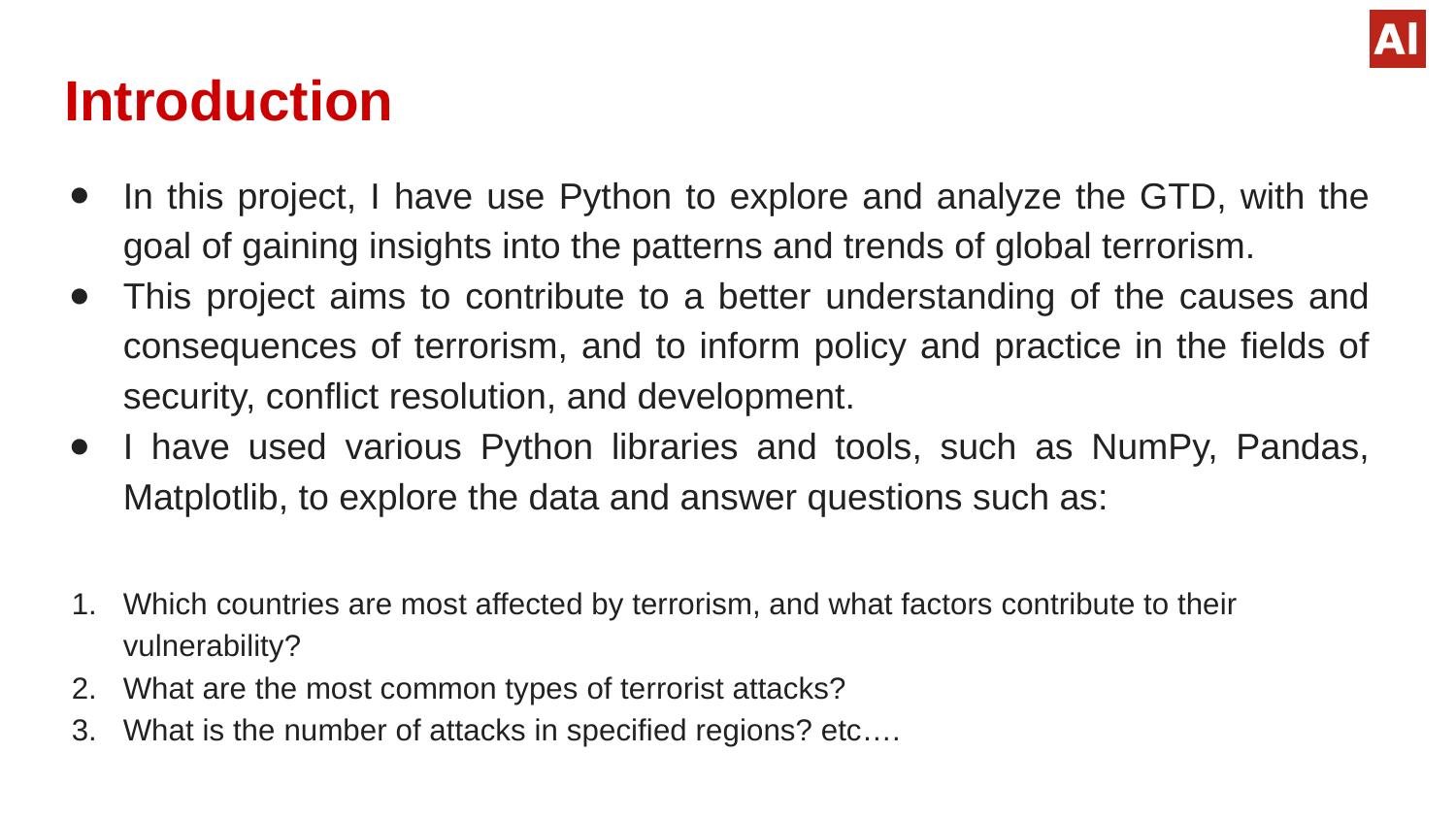

# Introduction
In this project, I have use Python to explore and analyze the GTD, with the goal of gaining insights into the patterns and trends of global terrorism.
This project aims to contribute to a better understanding of the causes and consequences of terrorism, and to inform policy and practice in the fields of security, conflict resolution, and development.
I have used various Python libraries and tools, such as NumPy, Pandas, Matplotlib, to explore the data and answer questions such as:

Which countries are most affected by terrorism, and what factors contribute to their vulnerability?
What are the most common types of terrorist attacks?
What is the number of attacks in specified regions? etc….